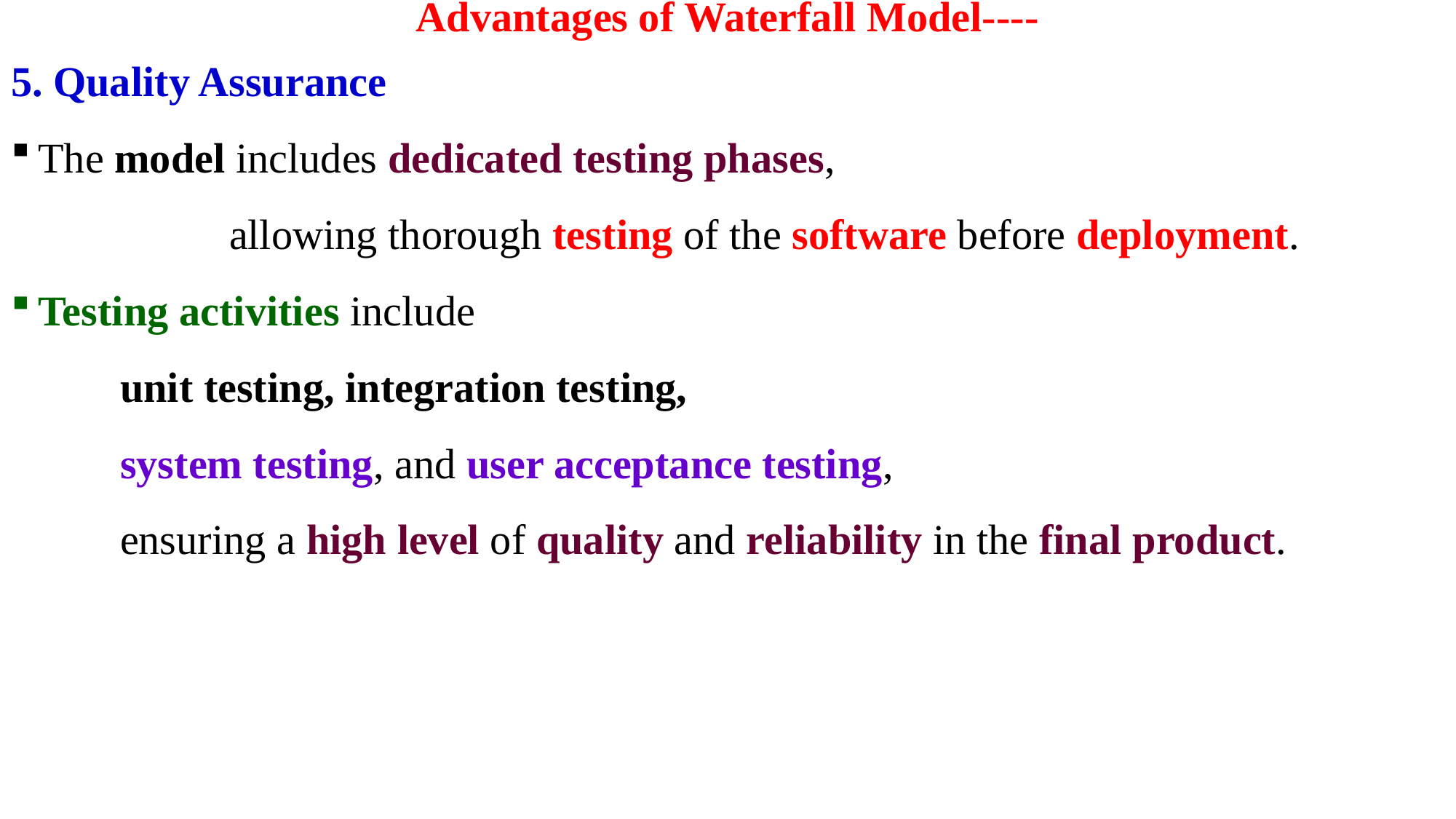

# Advantages of Waterfall Model----
5. Quality Assurance
The model includes dedicated testing phases,
		allowing thorough testing of the software before deployment.
Testing activities include
	unit testing, integration testing,
	system testing, and user acceptance testing,
	ensuring a high level of quality and reliability in the final product.